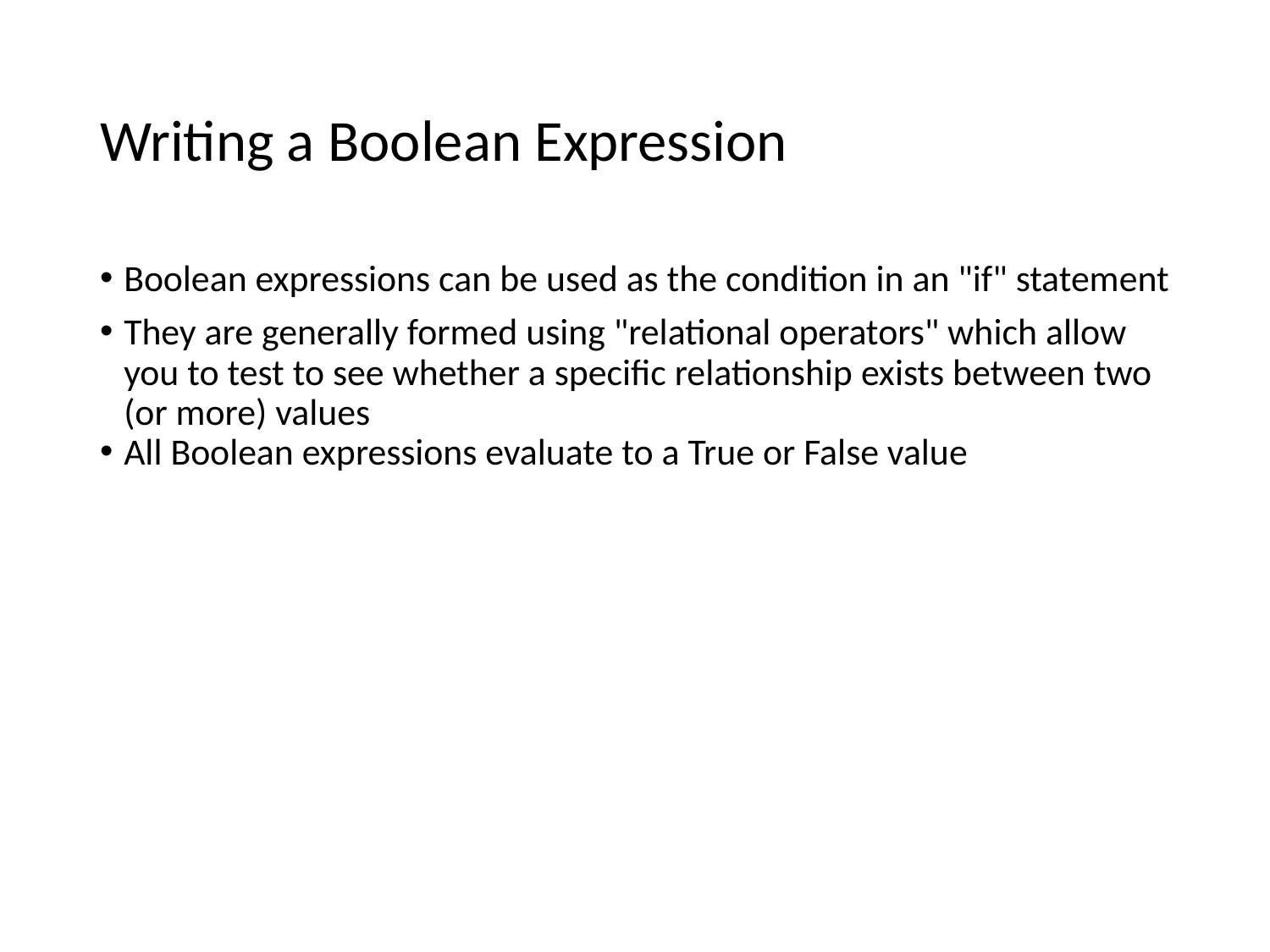

# Writing a Boolean Expression
Boolean expressions can be used as the condition in an "if" statement
They are generally formed using "relational operators" which allow you to test to see whether a specific relationship exists between two (or more) values
All Boolean expressions evaluate to a True or False value